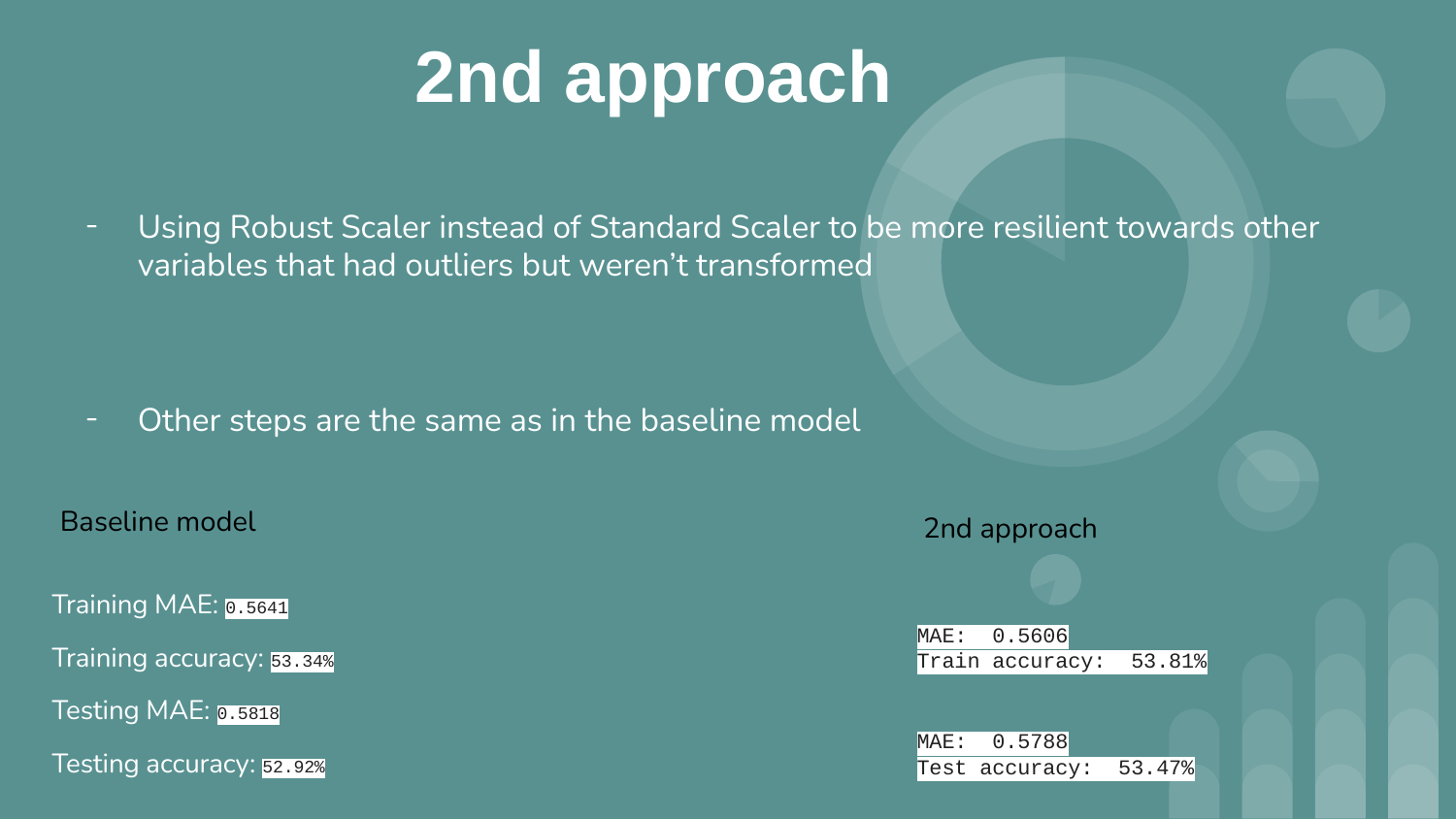

# 2nd approach
Using Robust Scaler instead of Standard Scaler to be more resilient towards other variables that had outliers but weren’t transformed

Other steps are the same as in the baseline model
Baseline model
2nd approach
Training MAE: 0.5641

Training accuracy: 53.34%

Testing MAE: 0.5818

Testing accuracy: 52.92%
MAE:  0.5606
Train accuracy:  53.81%
MAE:  0.5788
Test accuracy:  53.47%